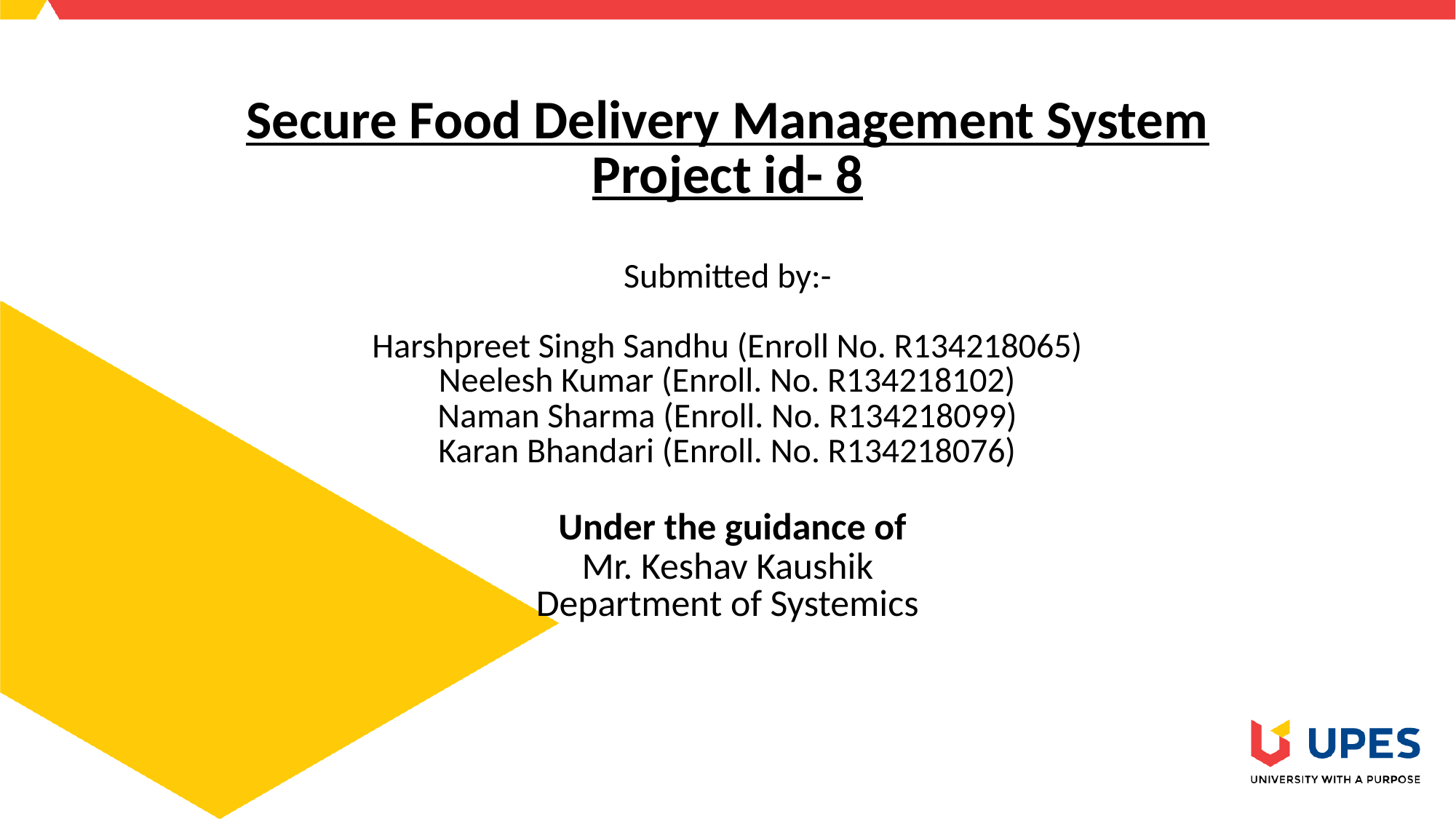

# Secure Food Delivery Management System Project id- 8 Submitted by:- Harshpreet Singh Sandhu (Enroll No. R134218065) Neelesh Kumar (Enroll. No. R134218102) Naman Sharma (Enroll. No. R134218099) Karan Bhandari (Enroll. No. R134218076) Under the guidance of Mr. Keshav Kaushik Department of Systemics